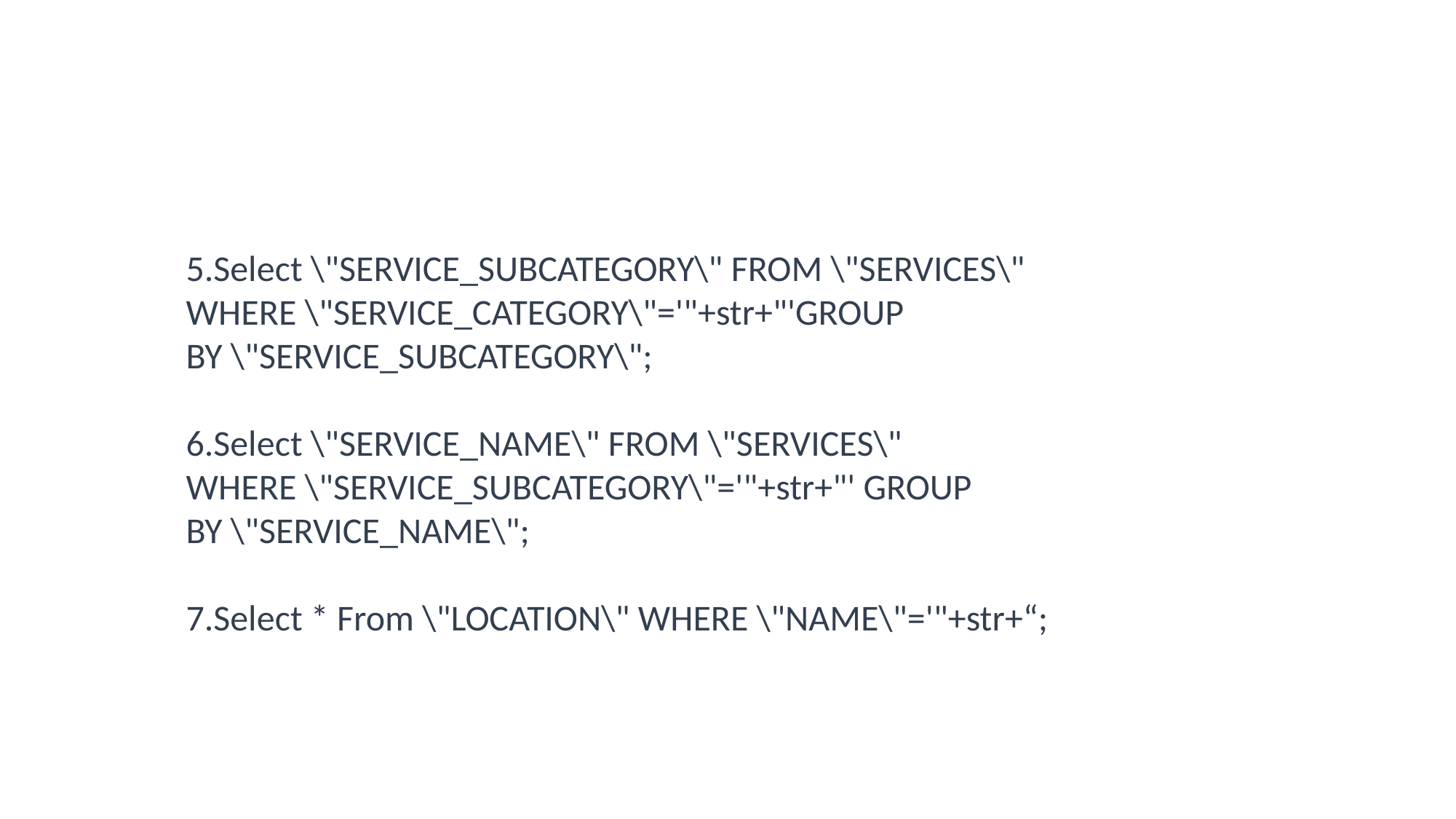

5.Select \"SERVICE_SUBCATEGORY\" FROM \"SERVICES\" WHERE \"SERVICE_CATEGORY\"='"+str+"'GROUP BY \"SERVICE_SUBCATEGORY\";

6.Select \"SERVICE_NAME\" FROM \"SERVICES\" WHERE \"SERVICE_SUBCATEGORY\"='"+str+"' GROUP BY \"SERVICE_NAME\";

7.Select * From \"LOCATION\" WHERE \"NAME\"='"+str+“;